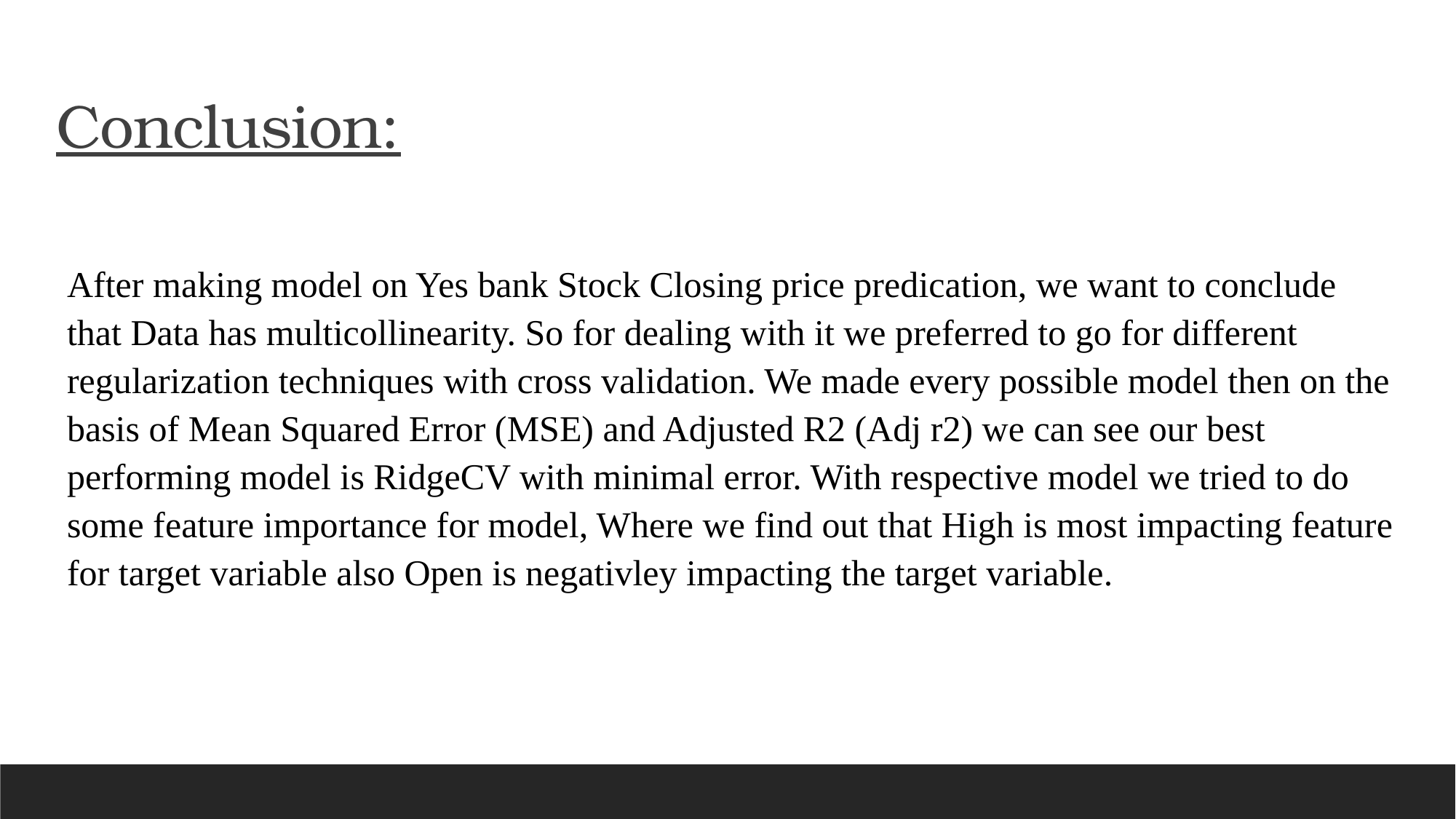

Conclusion:
After making model on Yes bank Stock Closing price predication, we want to conclude that Data has multicollinearity. So for dealing with it we preferred to go for different regularization techniques with cross validation. We made every possible model then on the basis of Mean Squared Error (MSE) and Adjusted R2 (Adj r2) we can see our best performing model is RidgeCV with minimal error. With respective model we tried to do some feature importance for model, Where we find out that High is most impacting feature for target variable also Open is negativley impacting the target variable.